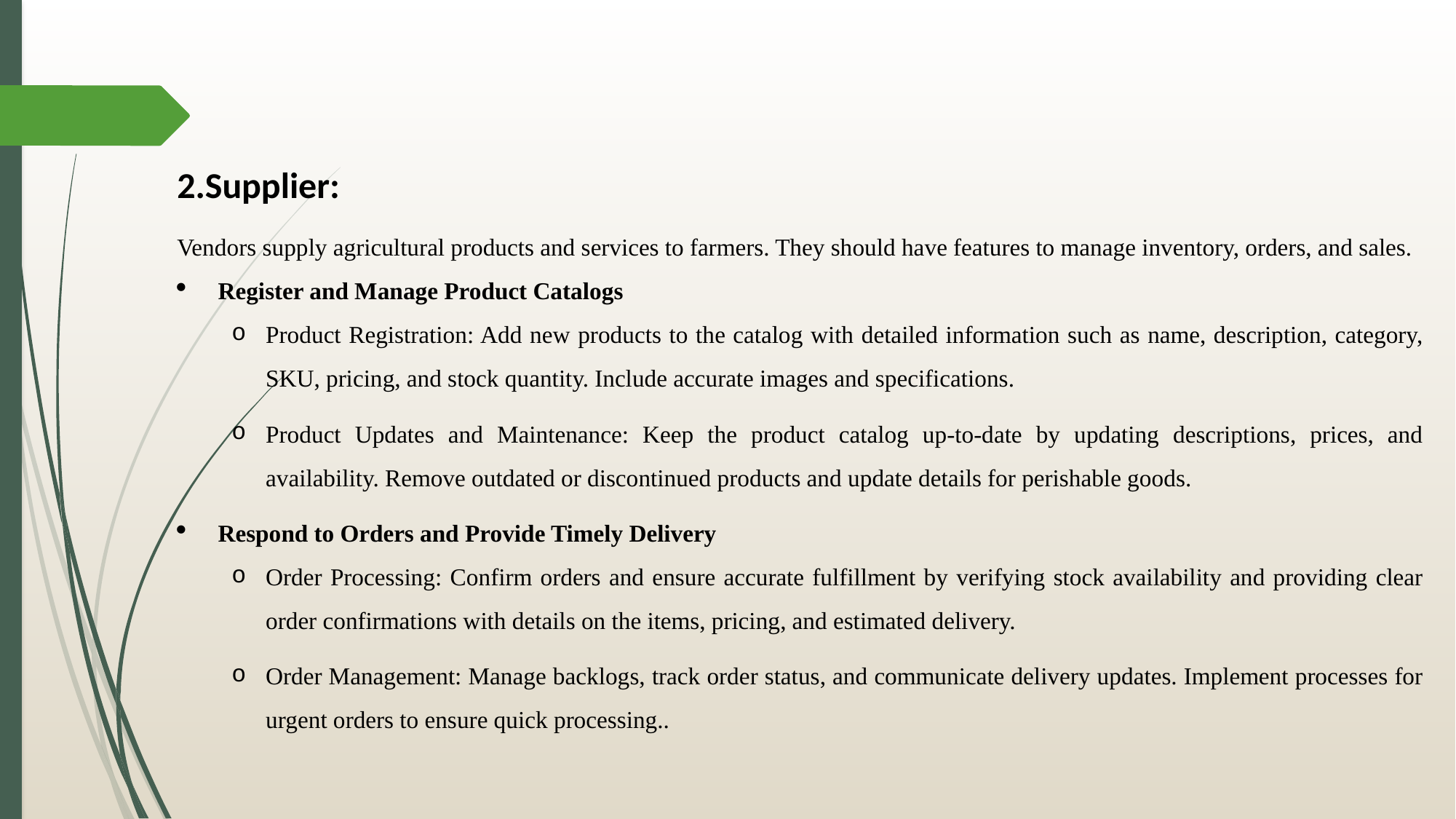

2.Supplier:
Vendors supply agricultural products and services to farmers. They should have features to manage inventory, orders, and sales.
Register and Manage Product Catalogs
Product Registration: Add new products to the catalog with detailed information such as name, description, category, SKU, pricing, and stock quantity. Include accurate images and specifications.
Product Updates and Maintenance: Keep the product catalog up-to-date by updating descriptions, prices, and availability. Remove outdated or discontinued products and update details for perishable goods.
Respond to Orders and Provide Timely Delivery
Order Processing: Confirm orders and ensure accurate fulfillment by verifying stock availability and providing clear order confirmations with details on the items, pricing, and estimated delivery.
Order Management: Manage backlogs, track order status, and communicate delivery updates. Implement processes for urgent orders to ensure quick processing..